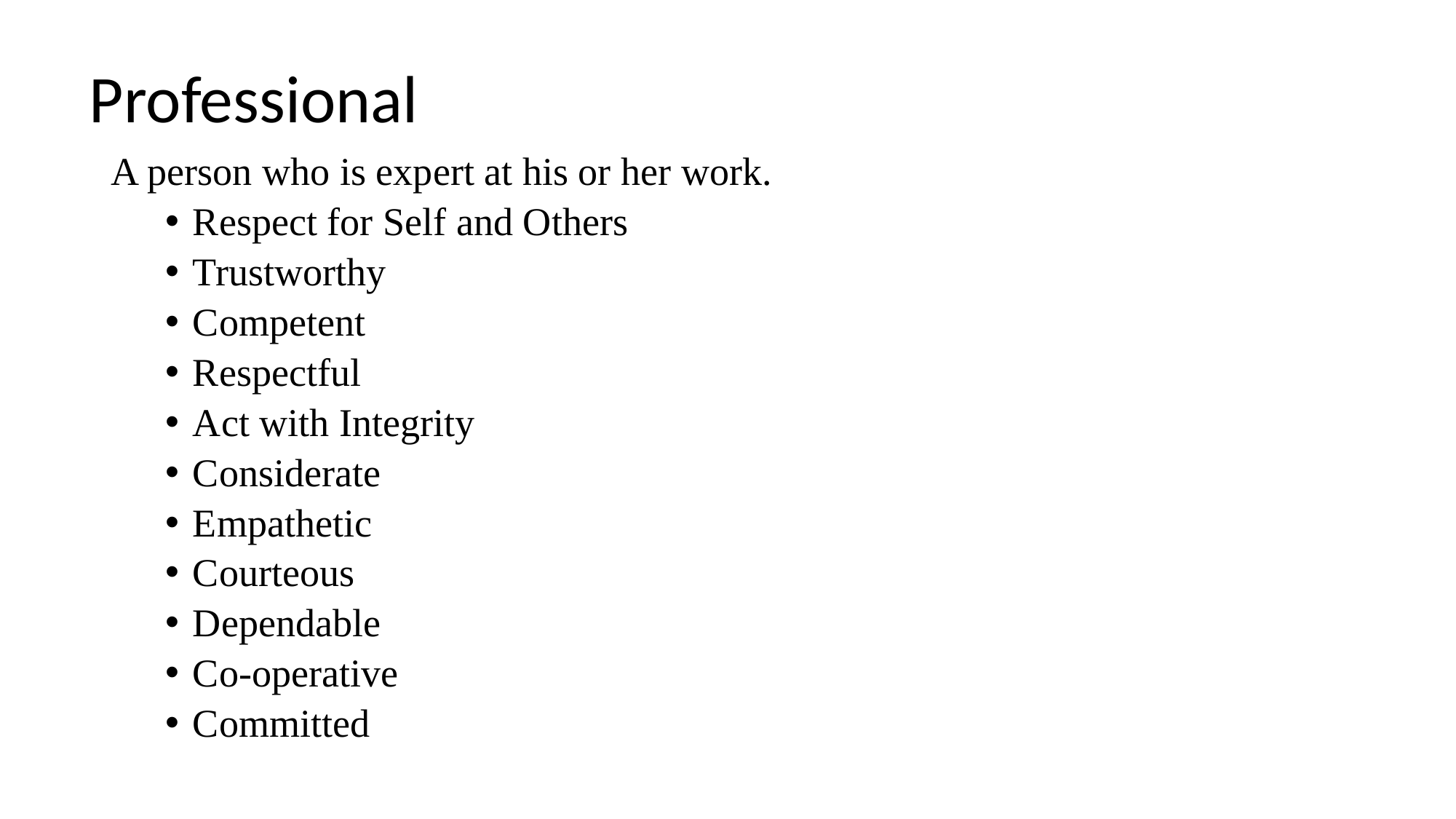

# Professional
A person who is expert at his or her work.
Respect for Self and Others
Trustworthy
Competent
Respectful
Act with Integrity
Considerate
Empathetic
Courteous
Dependable
Co-operative
Committed